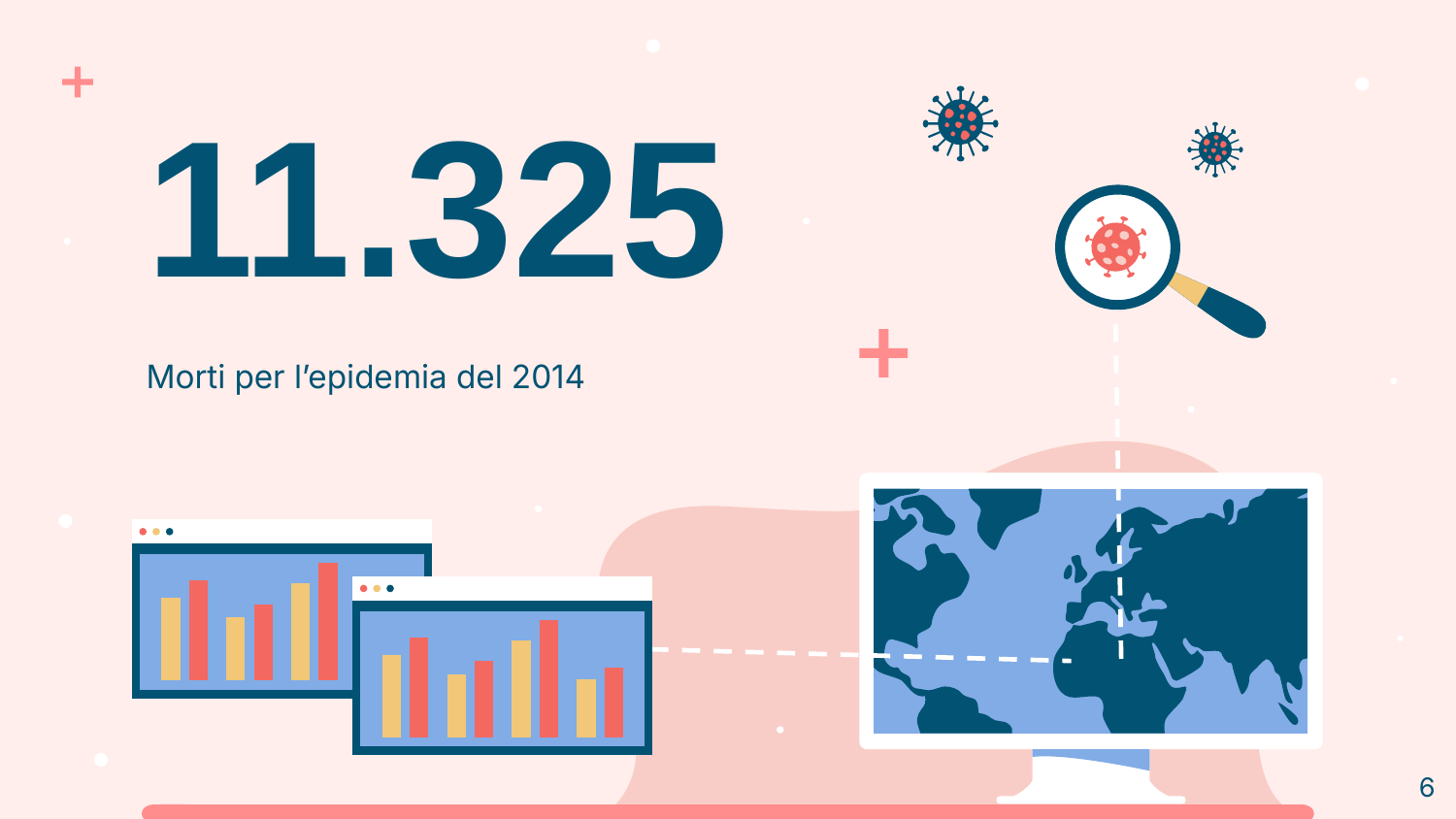

# 11.325

Morti per l’epidemia del 2014

6